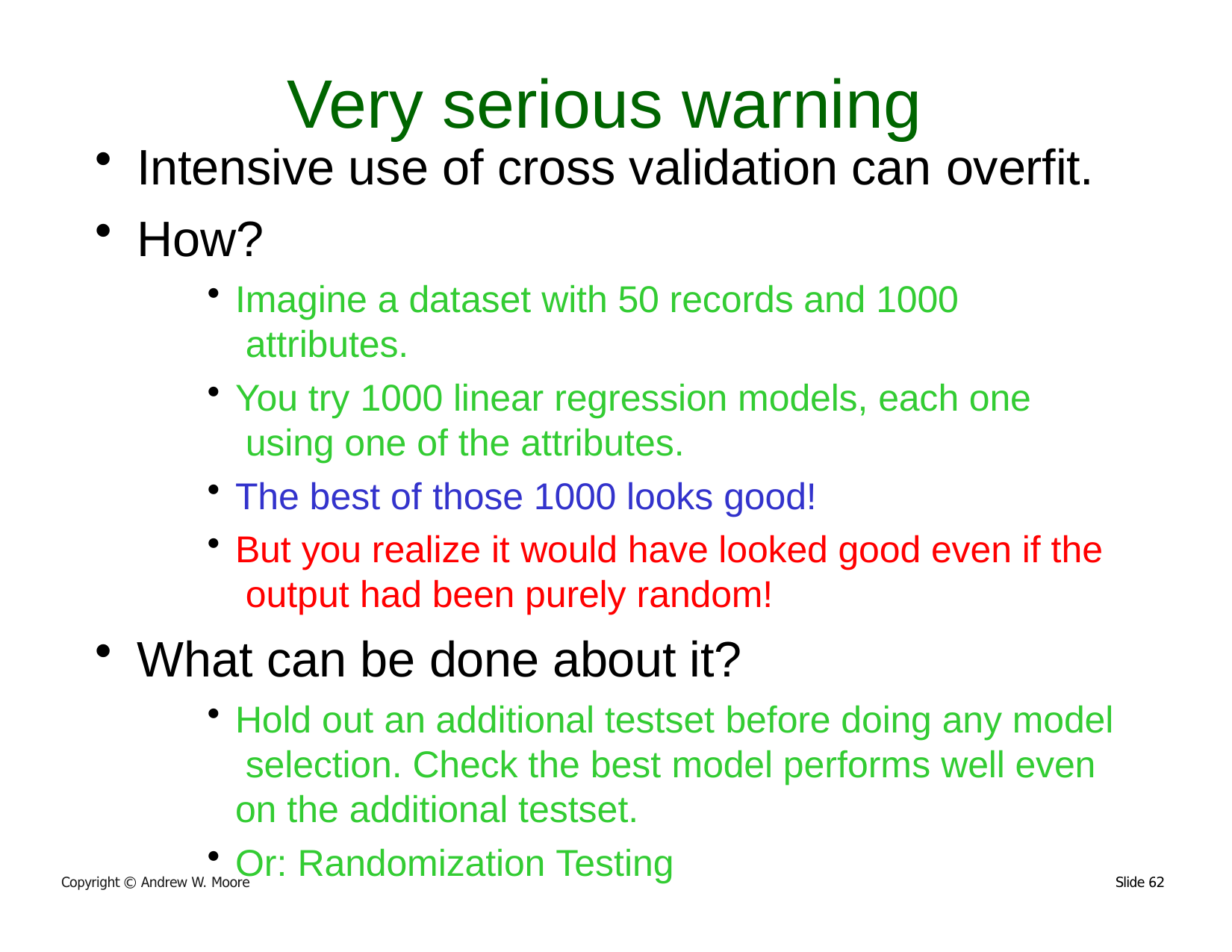

# Very serious warning
Intensive use of cross validation can overfit.
How?
Imagine a dataset with 50 records and 1000  attributes.
You try 1000 linear regression models, each one  using one of the attributes.
The best of those 1000 looks good!
But you realize it would have looked good even if the  output had been purely random!
What can be done about it?
Hold out an additional testset before doing any model  selection. Check the best model performs well even  on the additional testset.
Or: Randomization Testing
Copyright © Andrew W. Moore
Slide 62